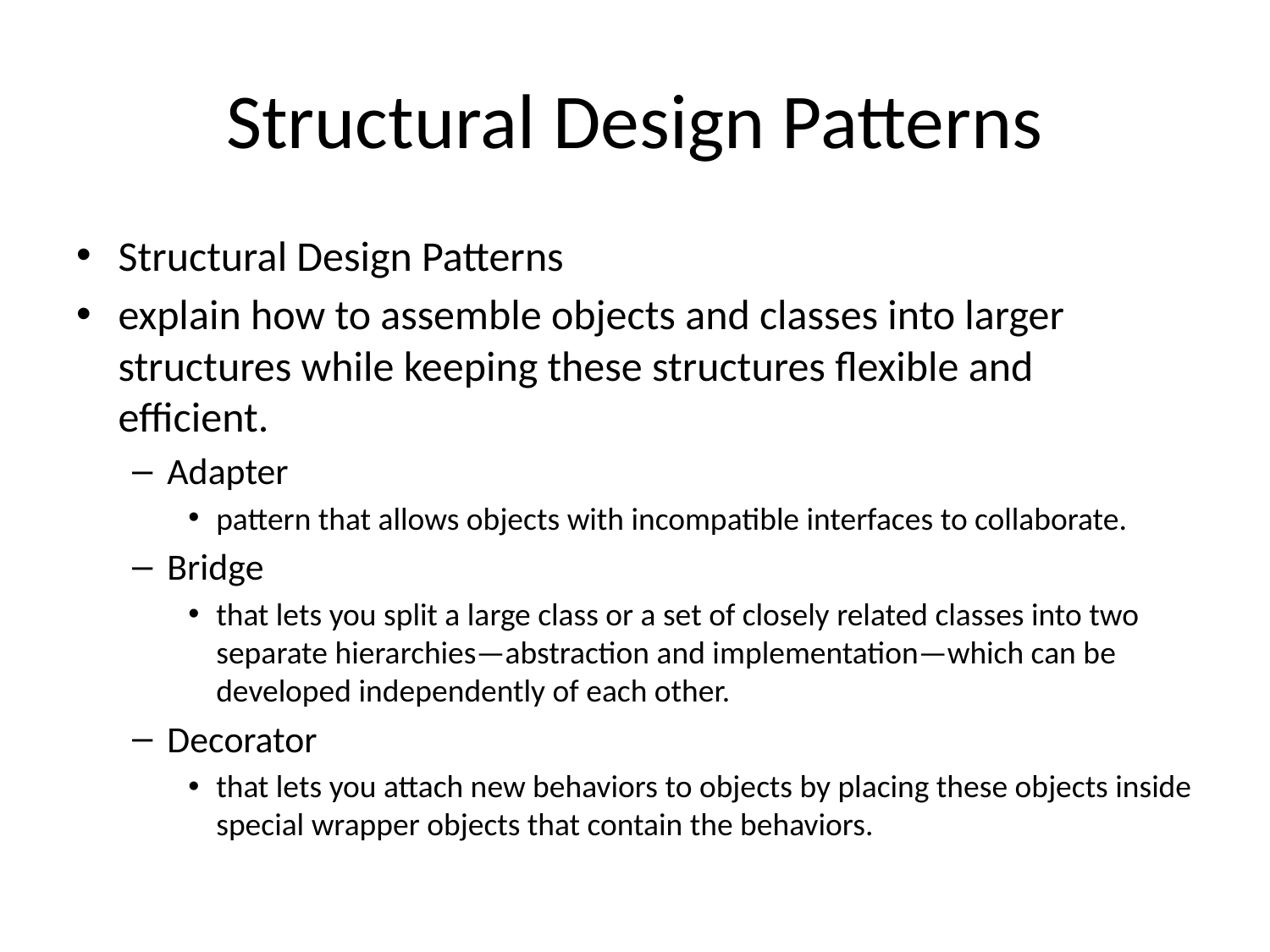

# Structural Design Patterns
Structural Design Patterns
explain how to assemble objects and classes into larger structures while keeping these structures flexible and efficient.
Adapter
pattern that allows objects with incompatible interfaces to collaborate.
Bridge
that lets you split a large class or a set of closely related classes into two separate hierarchies—abstraction and implementation—which can be developed independently of each other.
Decorator
that lets you attach new behaviors to objects by placing these objects inside special wrapper objects that contain the behaviors.